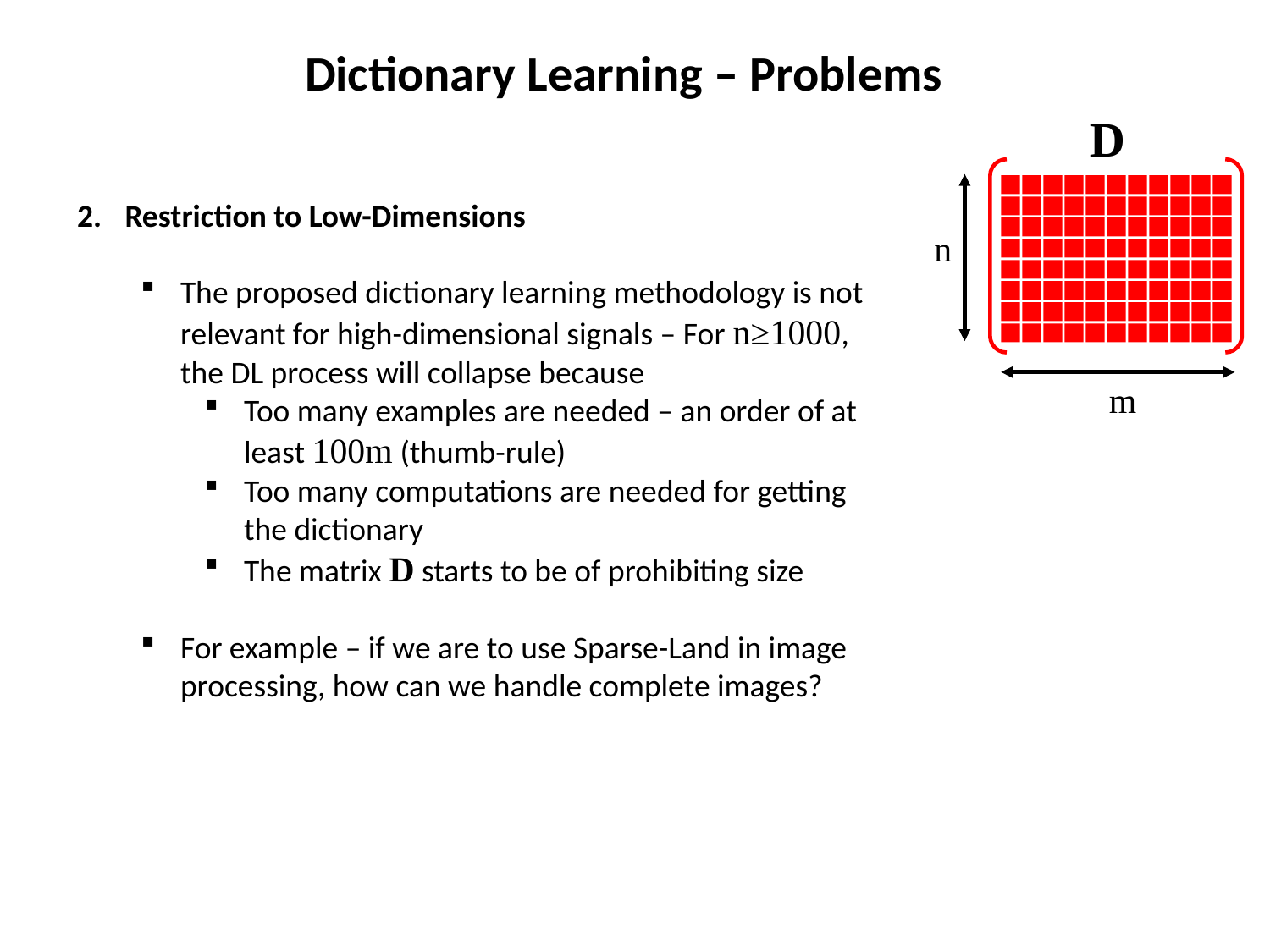

Dictionary Learning – Problems

D

Restriction to Low-Dimensions

The proposed dictionary learning methodology is not relevant for high-dimensional signals – For n≥1000, the DL process will collapse because
Too many examples are needed – an order of at least 100m (thumb-rule)
Too many computations are needed for getting the dictionary
The matrix D starts to be of prohibiting size

For example – if we are to use Sparse-Land in image processing, how can we handle complete images?
n
m